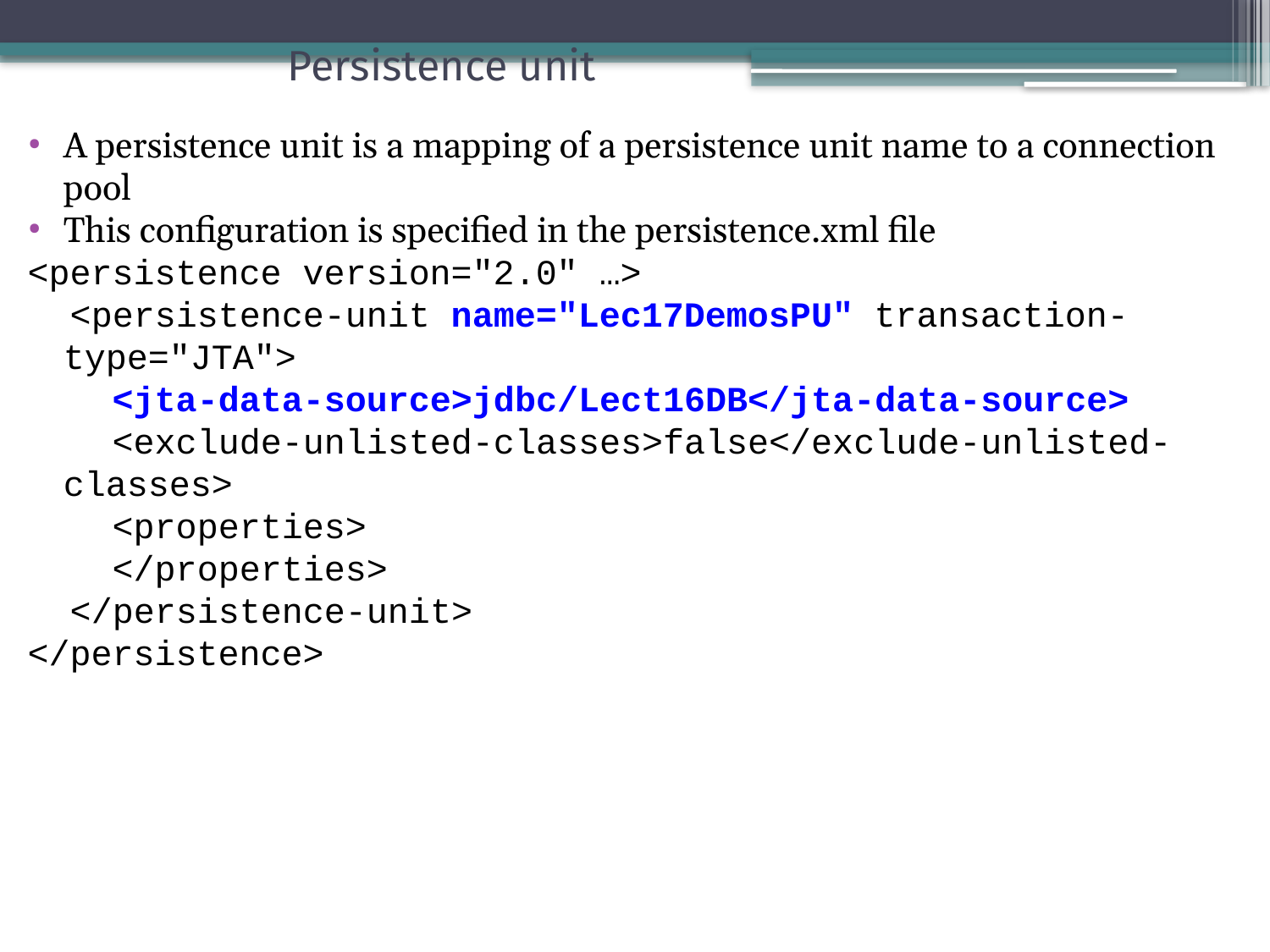

# Persistence unit
A persistence unit is a mapping of a persistence unit name to a connection pool
This configuration is specified in the persistence.xml file
<persistence version="2.0" …>
  <persistence-unit name="Lec17DemosPU" transaction-type="JTA">
    <jta-data-source>jdbc/Lect16DB</jta-data-source>
    <exclude-unlisted-classes>false</exclude-unlisted-classes>
    <properties>
    </properties>
  </persistence-unit>
</persistence>